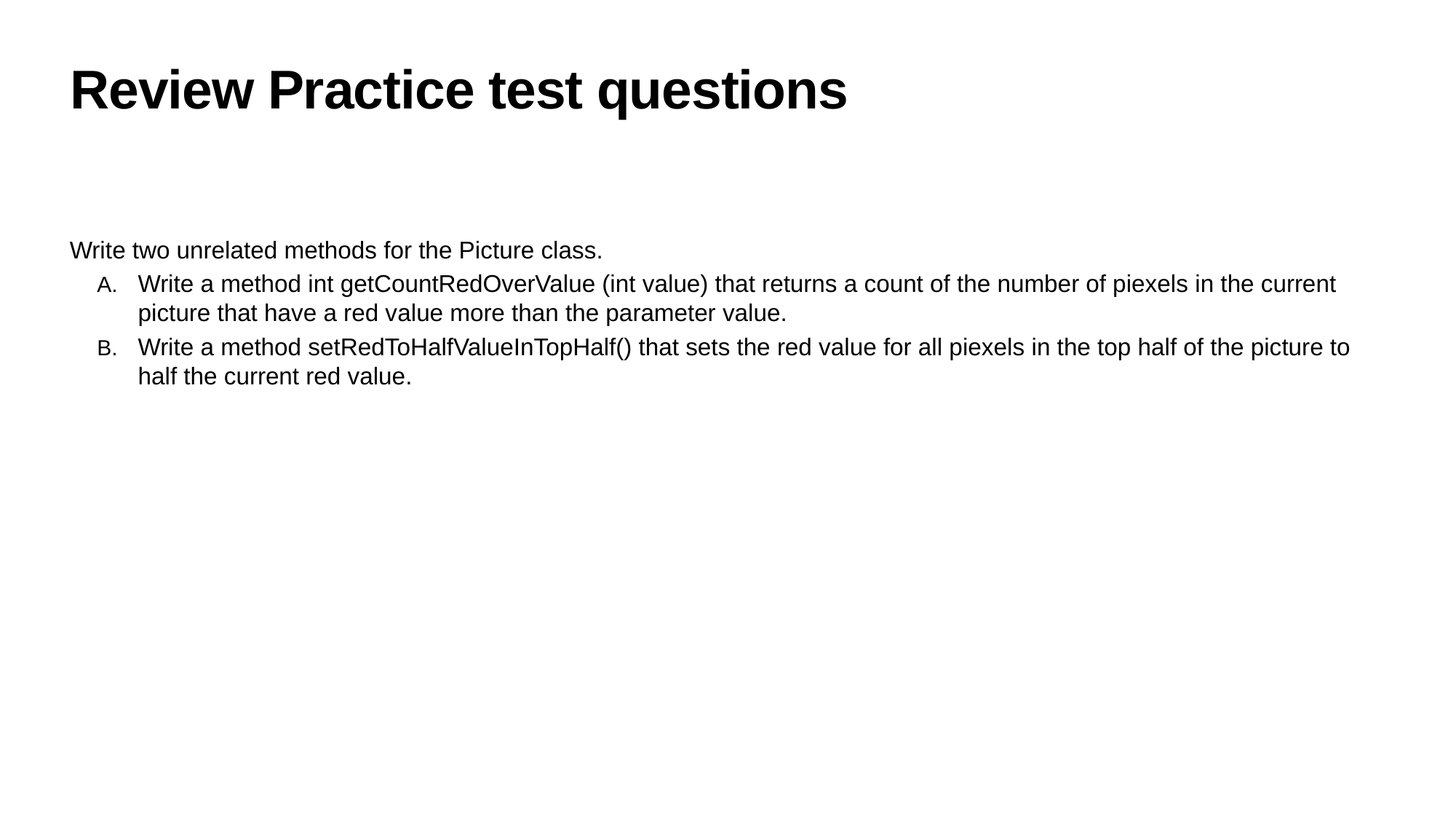

# Review Practice test questions

Write two unrelated methods for the Picture class.
Write a method int getCountRedOverValue (int value) that returns a count of the number of piexels in the current picture that have a red value more than the parameter value.
Write a method setRedToHalfValueInTopHalf() that sets the red value for all piexels in the top half of the picture to half the current red value.